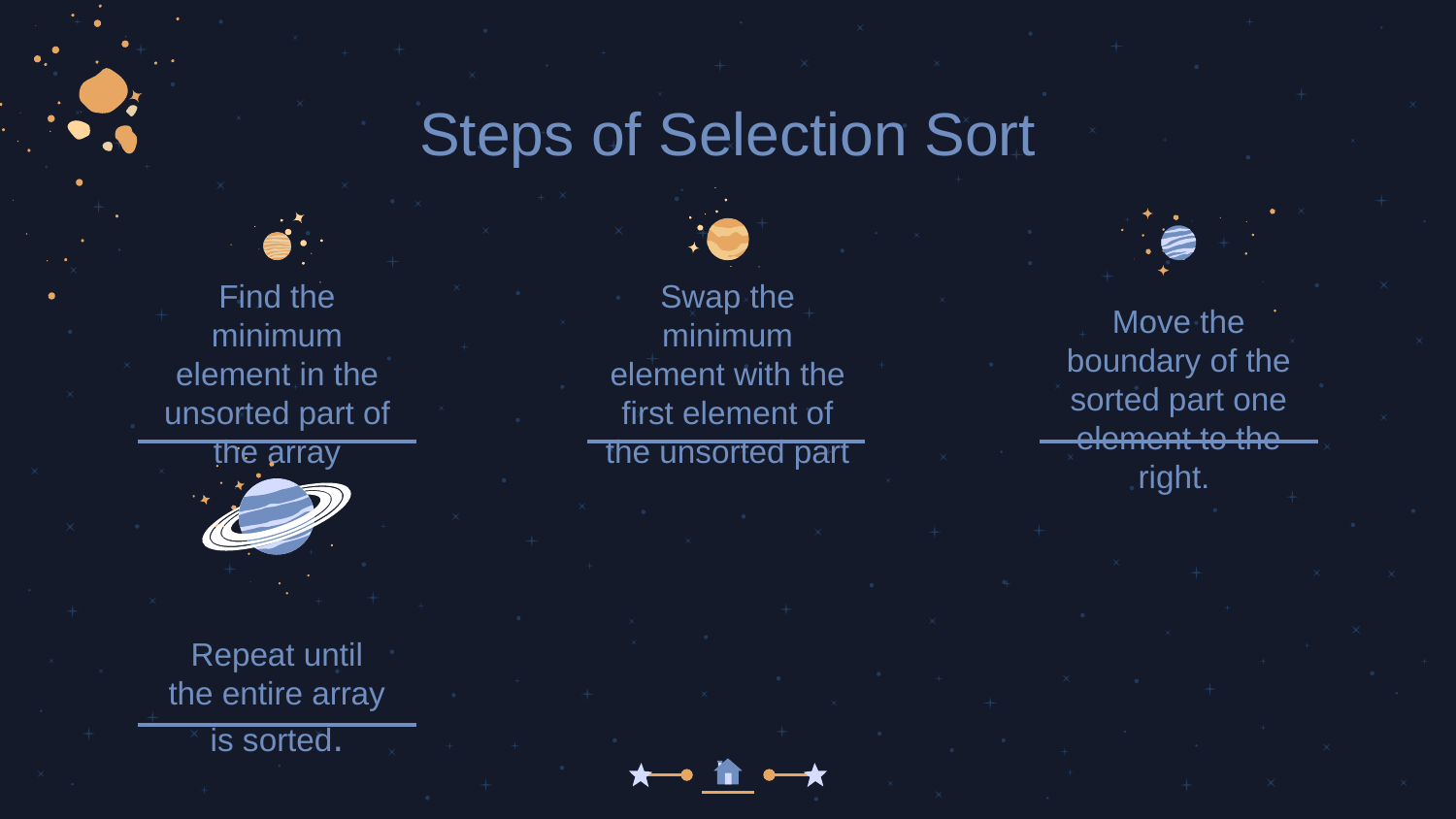

# Steps of Selection Sort

Find the minimum element in the unsorted part of the array
Swap the minimum element with the first element of the unsorted part
Move the boundary of the sorted part one element to the right.

Repeat until the entire array is sorted.